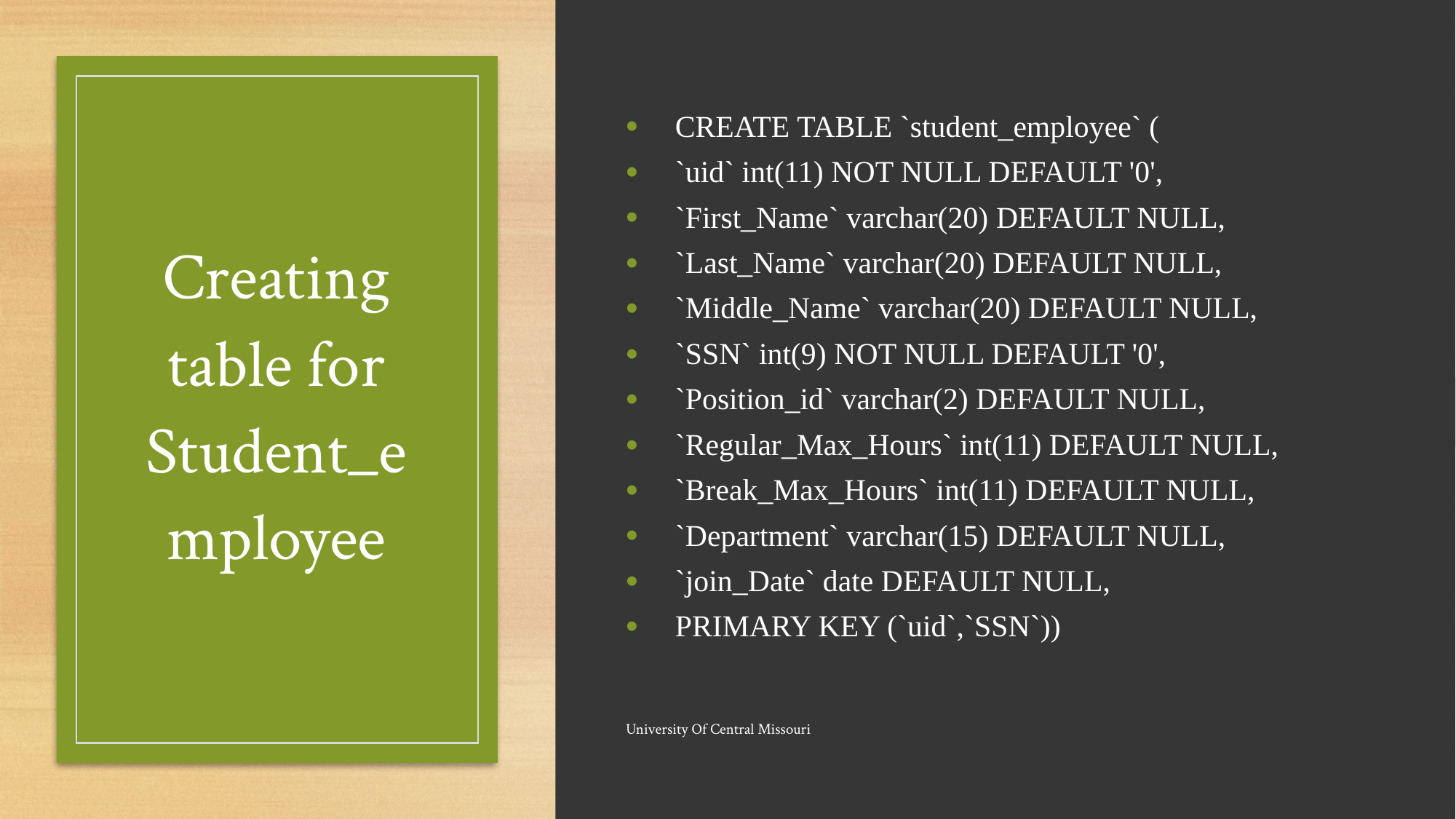

CREATE TABLE `student_employee` (
  `uid` int(11) NOT NULL DEFAULT '0',
  `First_Name` varchar(20) DEFAULT NULL,
  `Last_Name` varchar(20) DEFAULT NULL,
  `Middle_Name` varchar(20) DEFAULT NULL,
  `SSN` int(9) NOT NULL DEFAULT '0',
  `Position_id` varchar(2) DEFAULT NULL,
  `Regular_Max_Hours` int(11) DEFAULT NULL,
  `Break_Max_Hours` int(11) DEFAULT NULL,
  `Department` varchar(15) DEFAULT NULL,
  `join_Date` date DEFAULT NULL,
  PRIMARY KEY (`uid`,`SSN`))

# Creating table for Student_employee
University Of Central Missouri